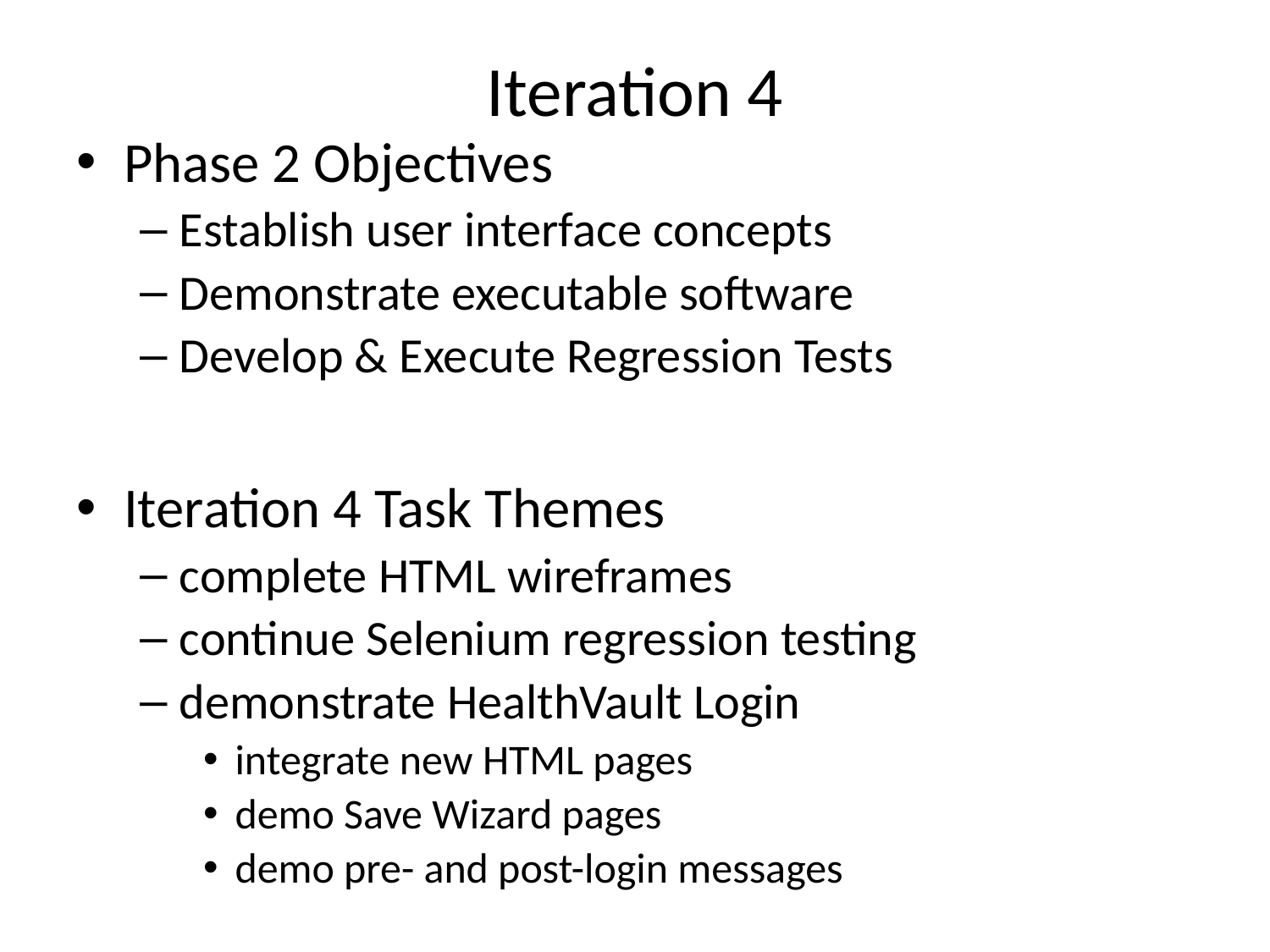

Iteration 4
Phase 2 Objectives
Establish user interface concepts
Demonstrate executable software
Develop & Execute Regression Tests

Iteration 4 Task Themes
complete HTML wireframes
continue Selenium regression testing
demonstrate HealthVault Login
integrate new HTML pages
demo Save Wizard pages
demo pre- and post-login messages